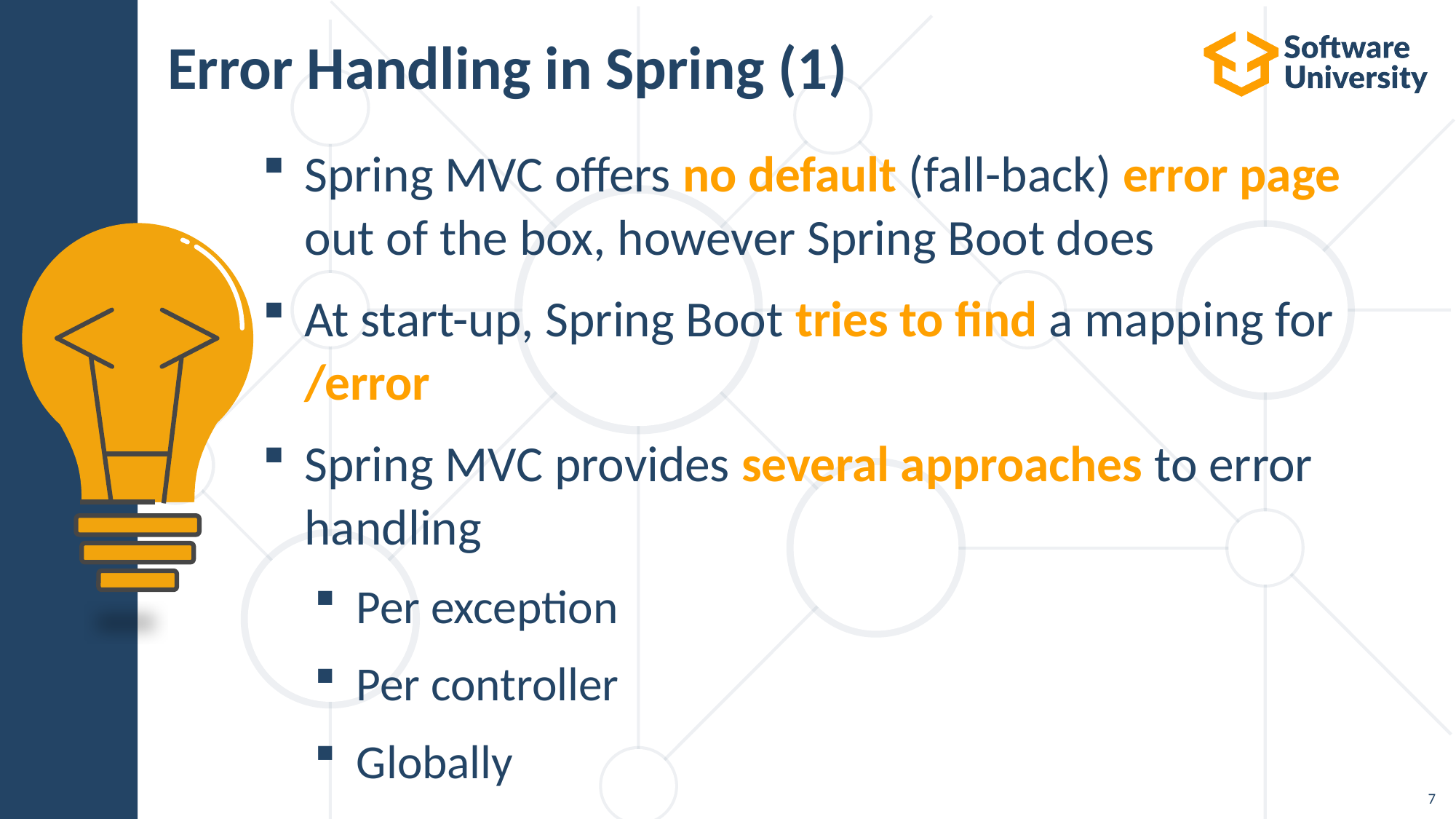

# Error Handling in Spring (1)
Spring MVC offers no default (fall-back) error page
out of the box, however Spring Boot does
At start-up, Spring Boot tries to find a mapping for /error
Spring MVC provides several approaches to error handling
Per exception
Per controller
Globally
7